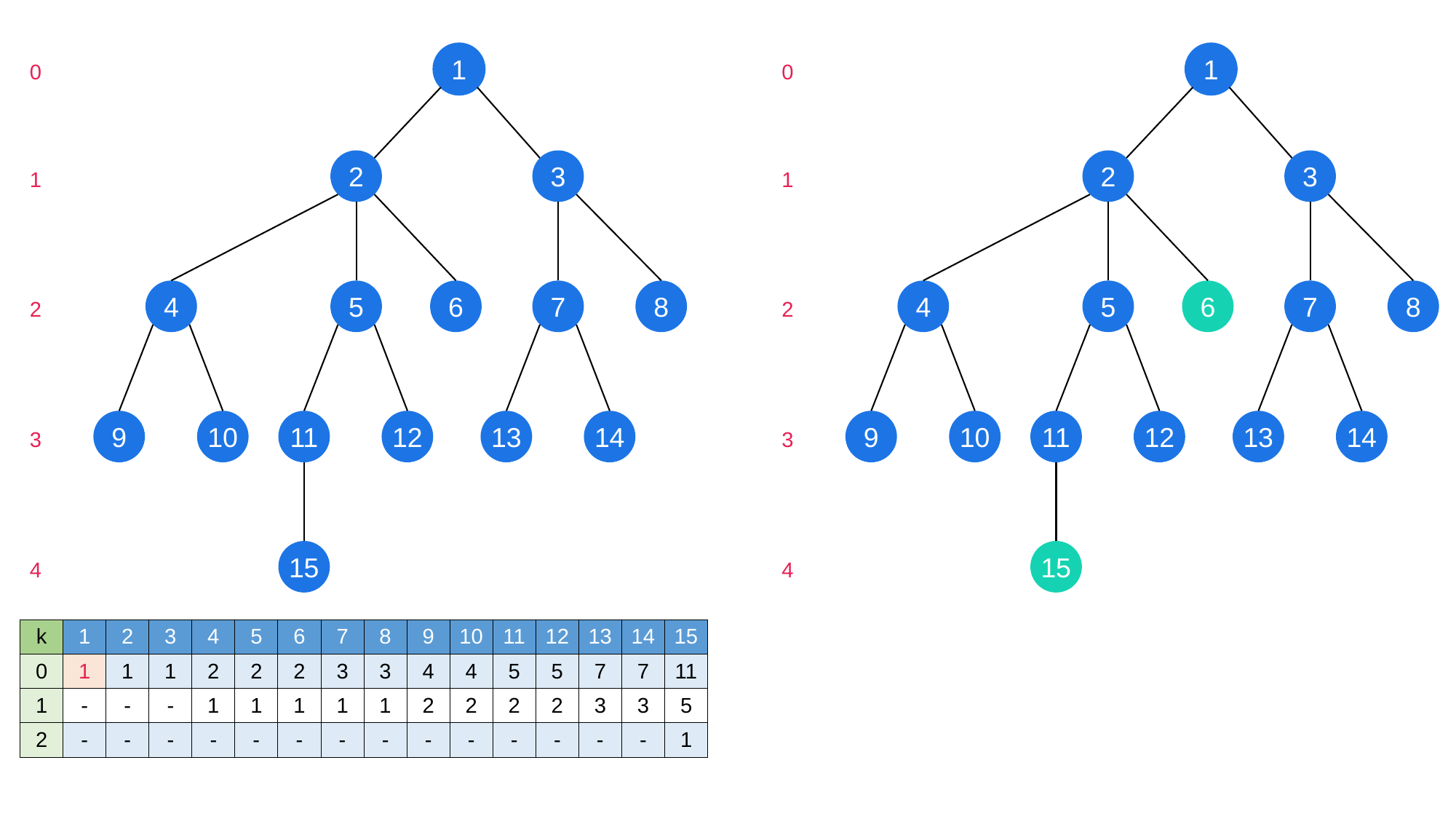

1
1
0
0
2
3
2
3
1
1
4
5
6
7
8
4
5
6
7
8
2
2
9
10
11
12
13
14
9
10
11
12
13
14
3
3
15
15
4
4
| k | 1 | 2 | 3 | 4 | 5 | 6 | 7 | 8 | 9 | 10 | 11 | 12 | 13 | 14 | 15 |
| --- | --- | --- | --- | --- | --- | --- | --- | --- | --- | --- | --- | --- | --- | --- | --- |
| 0 | 1 | 1 | 1 | 2 | 2 | 2 | 3 | 3 | 4 | 4 | 5 | 5 | 7 | 7 | 11 |
| 1 | - | - | - | 1 | 1 | 1 | 1 | 1 | 2 | 2 | 2 | 2 | 3 | 3 | 5 |
| 2 | - | - | - | - | - | - | - | - | - | - | - | - | - | - | 1 |